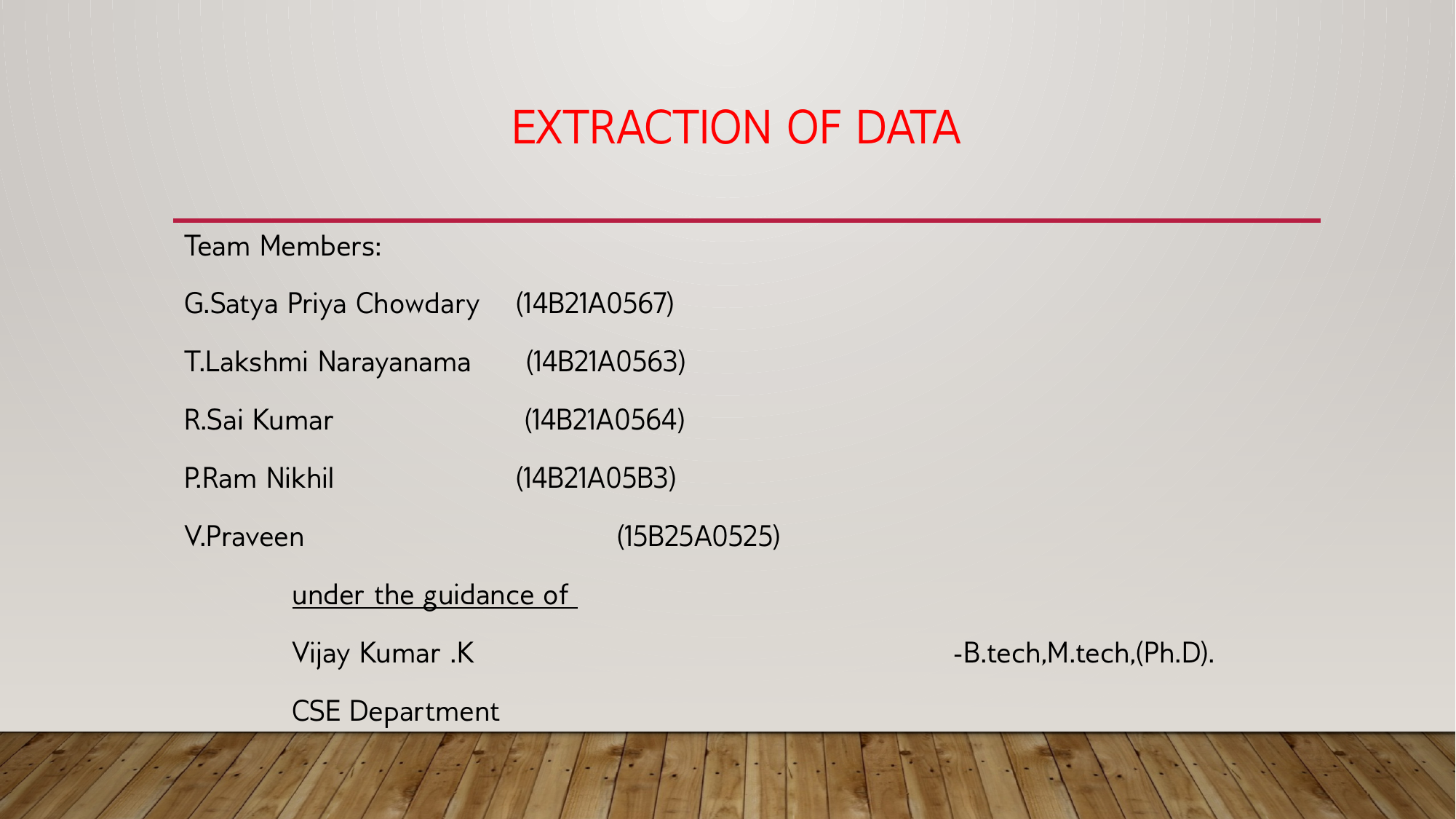

# Extraction of data
Team Members:
G.Satya Priya Chowdary    (14B21A0567)
T.Lakshmi Narayanama      (14B21A0563)
R.Sai Kumar                     (14B21A0564)
P.Ram Nikhil                    (14B21A05B3)
V.Praveen            	            (15B25A0525)
			under the guidance of
				Vijay Kumar .K							                                                 -B.tech,M.tech,(Ph.D).
						CSE Department